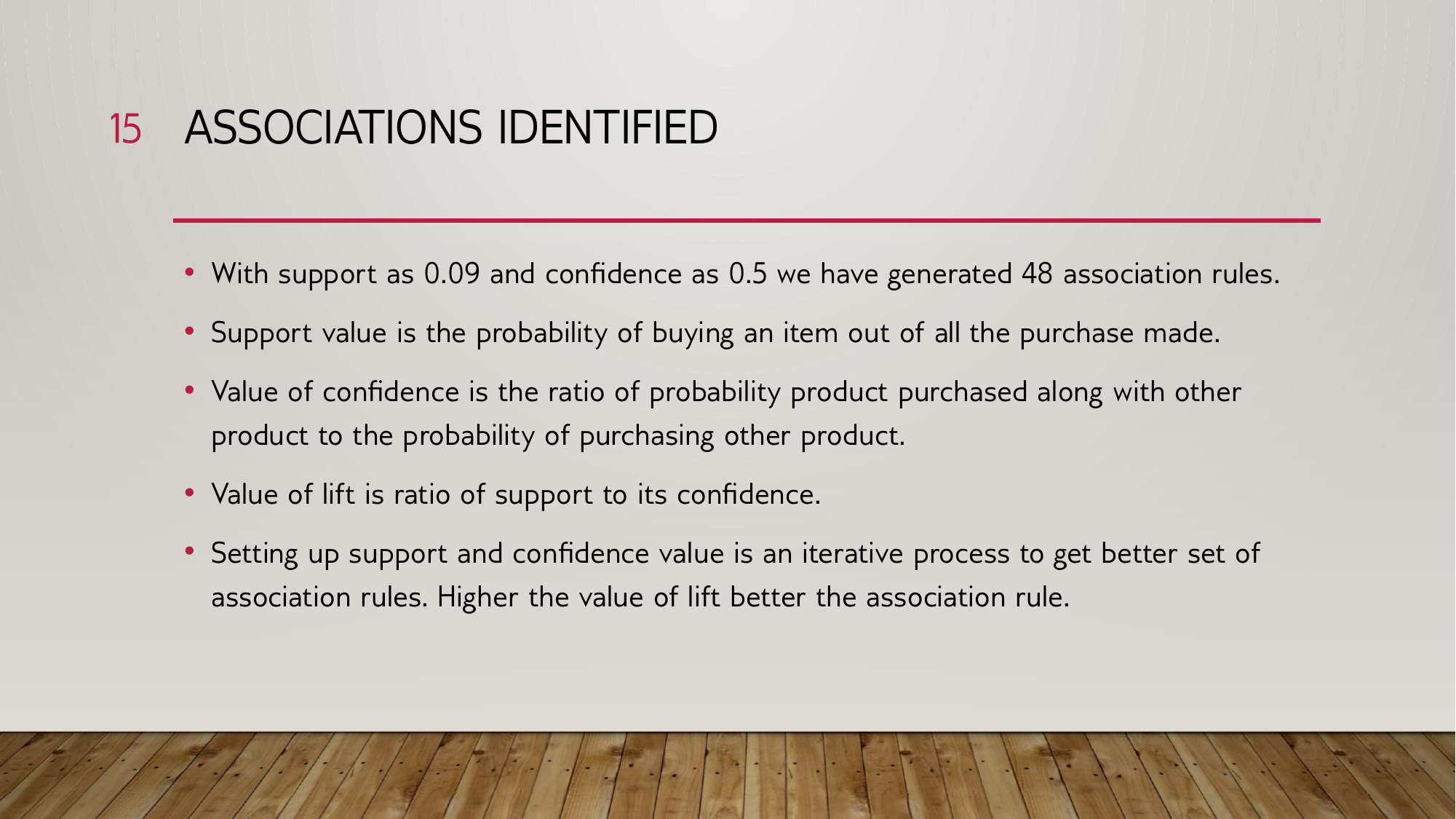

15
# Associations identified
With support as 0.09 and confidence as 0.5 we have generated 48 association rules.
Support value is the probability of buying an item out of all the purchase made.
Value of confidence is the ratio of probability product purchased along with other product to the probability of purchasing other product.
Value of lift is ratio of support to its confidence.
Setting up support and confidence value is an iterative process to get better set of association rules. Higher the value of lift better the association rule.